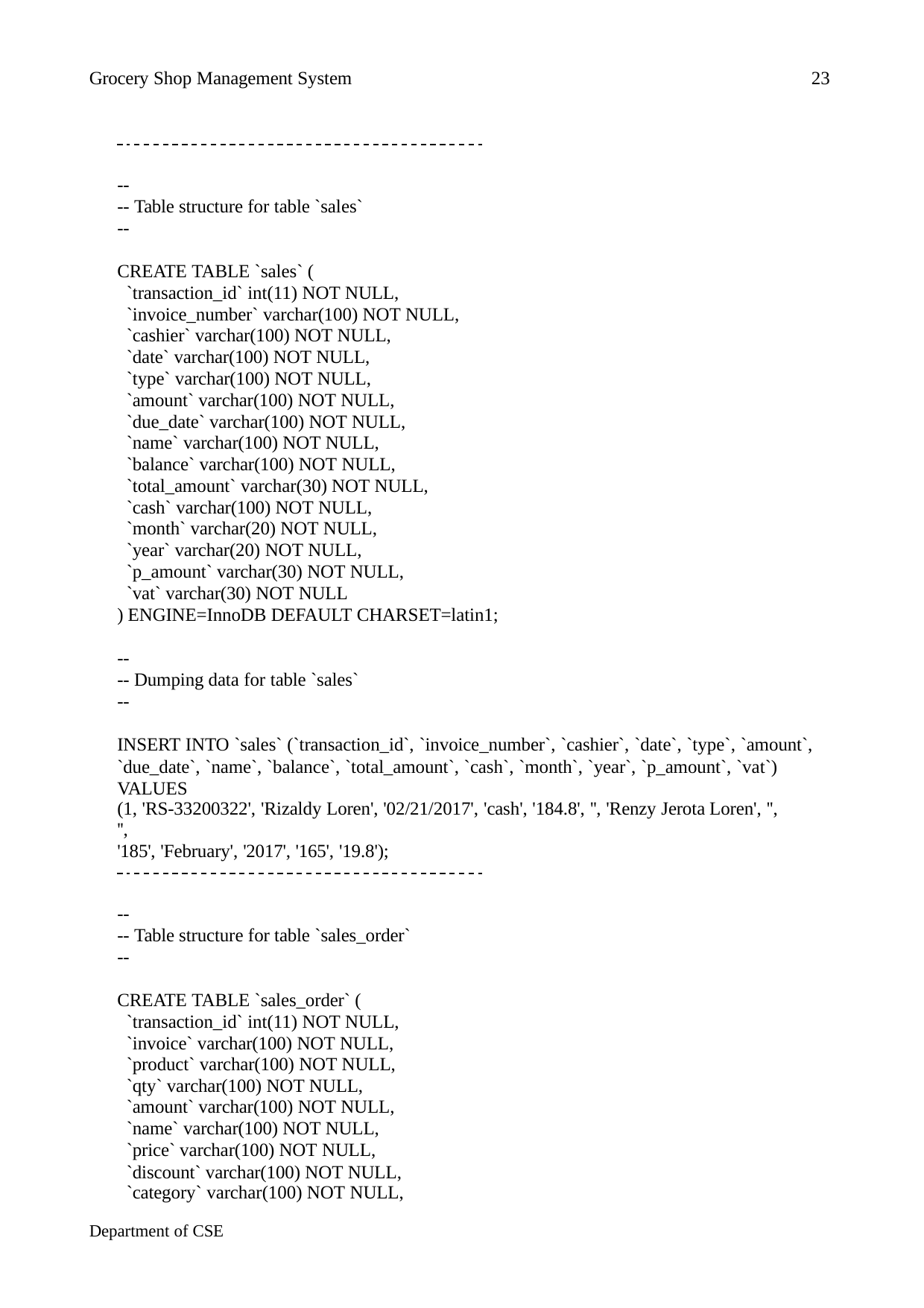

Grocery Shop Management System
23

--
-- Table structure for table `sales`
--

CREATE TABLE `sales` (
`transaction_id` int(11) NOT NULL,
`invoice_number` varchar(100) NOT NULL,
`cashier` varchar(100) NOT NULL,
`date` varchar(100) NOT NULL,
`type` varchar(100) NOT NULL,
`amount` varchar(100) NOT NULL,
`due_date` varchar(100) NOT NULL,
`name` varchar(100) NOT NULL,
`balance` varchar(100) NOT NULL,
`total_amount` varchar(30) NOT NULL,
`cash` varchar(100) NOT NULL,
`month` varchar(20) NOT NULL,
`year` varchar(20) NOT NULL,
`p_amount` varchar(30) NOT NULL,
`vat` varchar(30) NOT NULL
) ENGINE=InnoDB DEFAULT CHARSET=latin1;

--
-- Dumping data for table `sales`
--

INSERT INTO `sales` (`transaction_id`, `invoice_number`, `cashier`, `date`, `type`, `amount`,
`due_date`, `name`, `balance`, `total_amount`, `cash`, `month`, `year`, `p_amount`, `vat`)  VALUES
(1, 'RS-33200322', 'Rizaldy Loren', '02/21/2017', 'cash', '184.8', '', 'Renzy Jerota Loren', '', '',
'185', 'February', '2017', '165', '19.8');

--
-- Table structure for table `sales_order`
--

CREATE TABLE `sales_order` (
`transaction_id` int(11) NOT NULL,
`invoice` varchar(100) NOT NULL,
`product` varchar(100) NOT NULL,
`qty` varchar(100) NOT NULL,
`amount` varchar(100) NOT NULL,
`name` varchar(100) NOT NULL,
`price` varchar(100) NOT NULL,
`discount` varchar(100) NOT NULL,
`category` varchar(100) NOT NULL,
Department of CSE